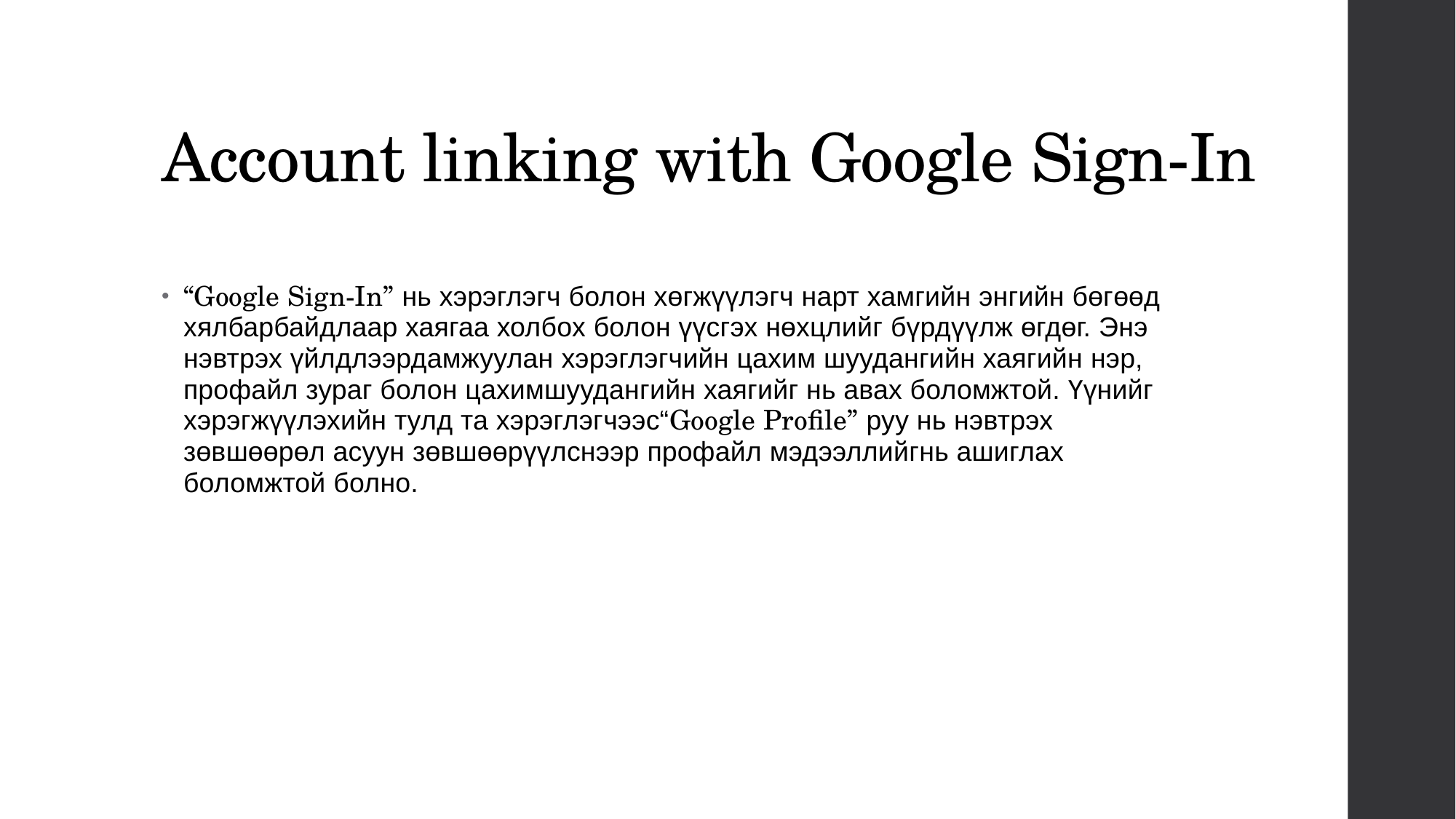

# Account linking with Google Sign-In

“Google Sign-In” нь хэрэглэгч болон хөгжүүлэгч нарт хамгийн энгийн бөгөөд хялбарбайдлаар хаягаа холбох болон үүсгэх нөхцлийг бүрдүүлж өгдөг. Энэ нэвтрэх үйлдлээрдамжуулан хэрэглэгчийн цахим шуудангийн хаягийн нэр, профайл зураг болон цахимшуудангийн хаягийг нь авах боломжтой. Үүнийг хэрэгжүүлэхийн тулд та хэрэглэгчээс“Google Profile” руу нь нэвтрэх зөвшөөрөл асуун зөвшөөрүүлснээр профайл мэдээллийгнь ашиглах боломжтой болно.